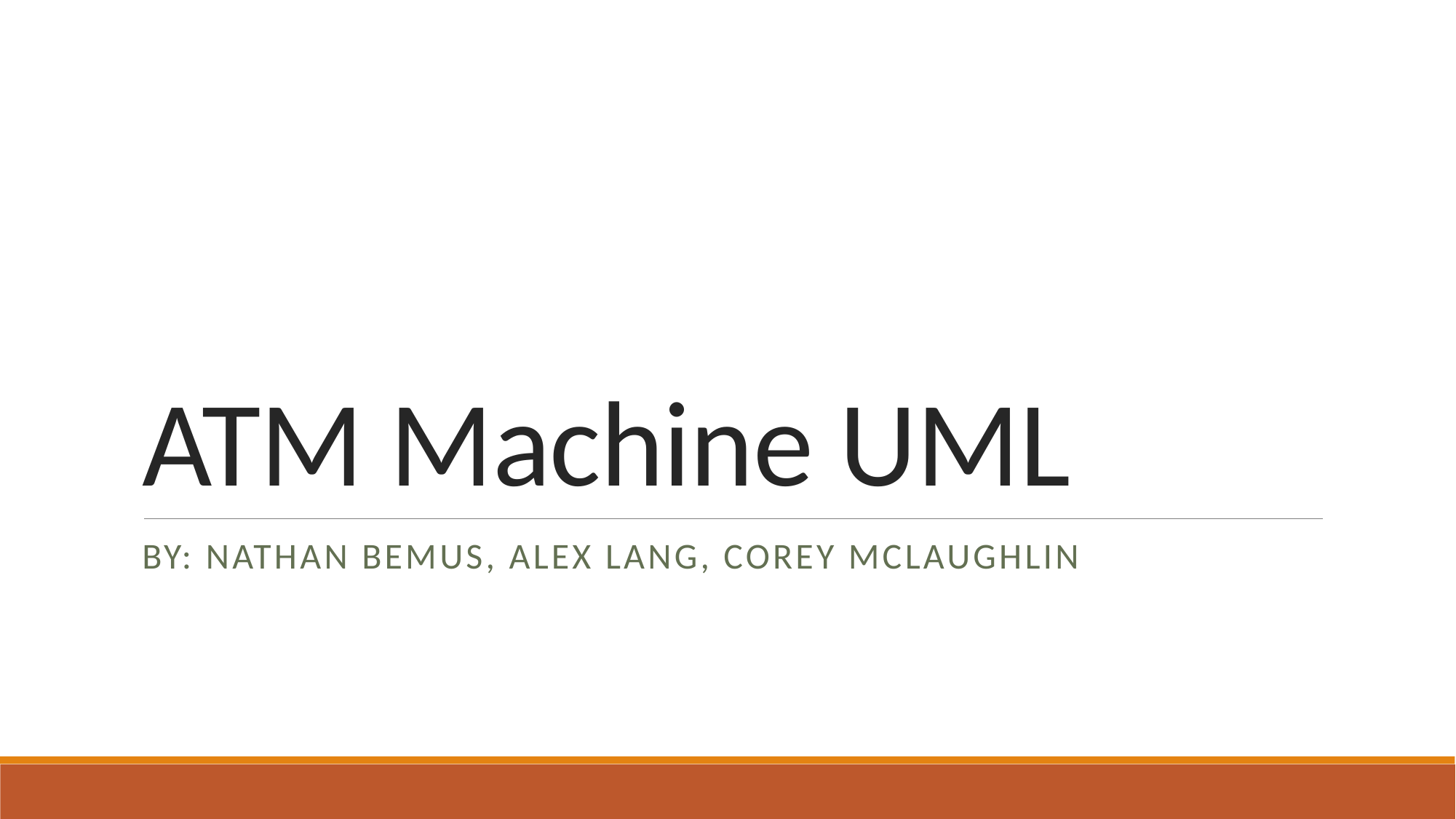

# ATM Machine UML
By: Nathan Bemus, Alex Lang, Corey McLaughlin